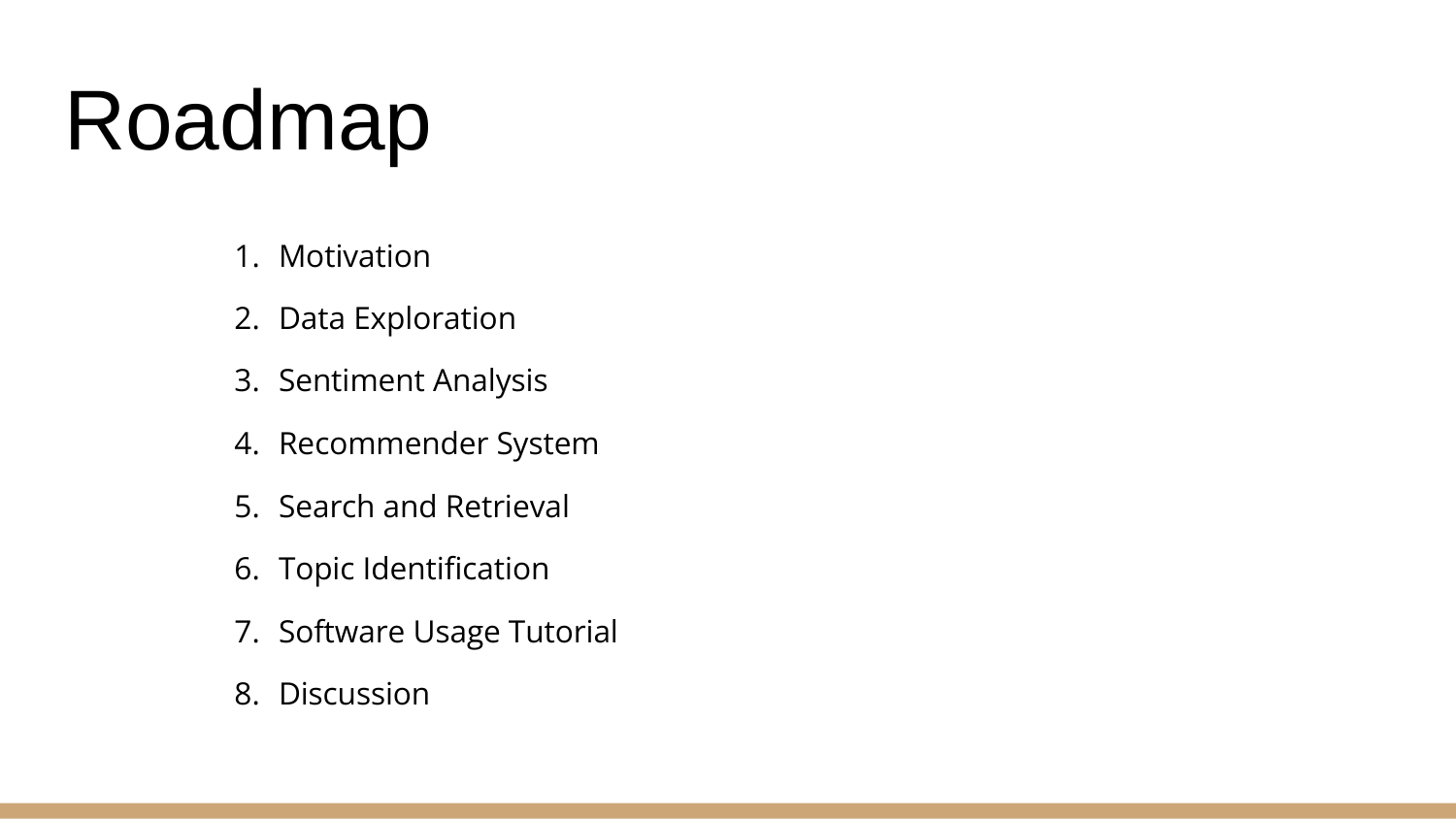

# Roadmap
Motivation
Data Exploration
Sentiment Analysis
Recommender System
Search and Retrieval
Topic Identification
Software Usage Tutorial
Discussion